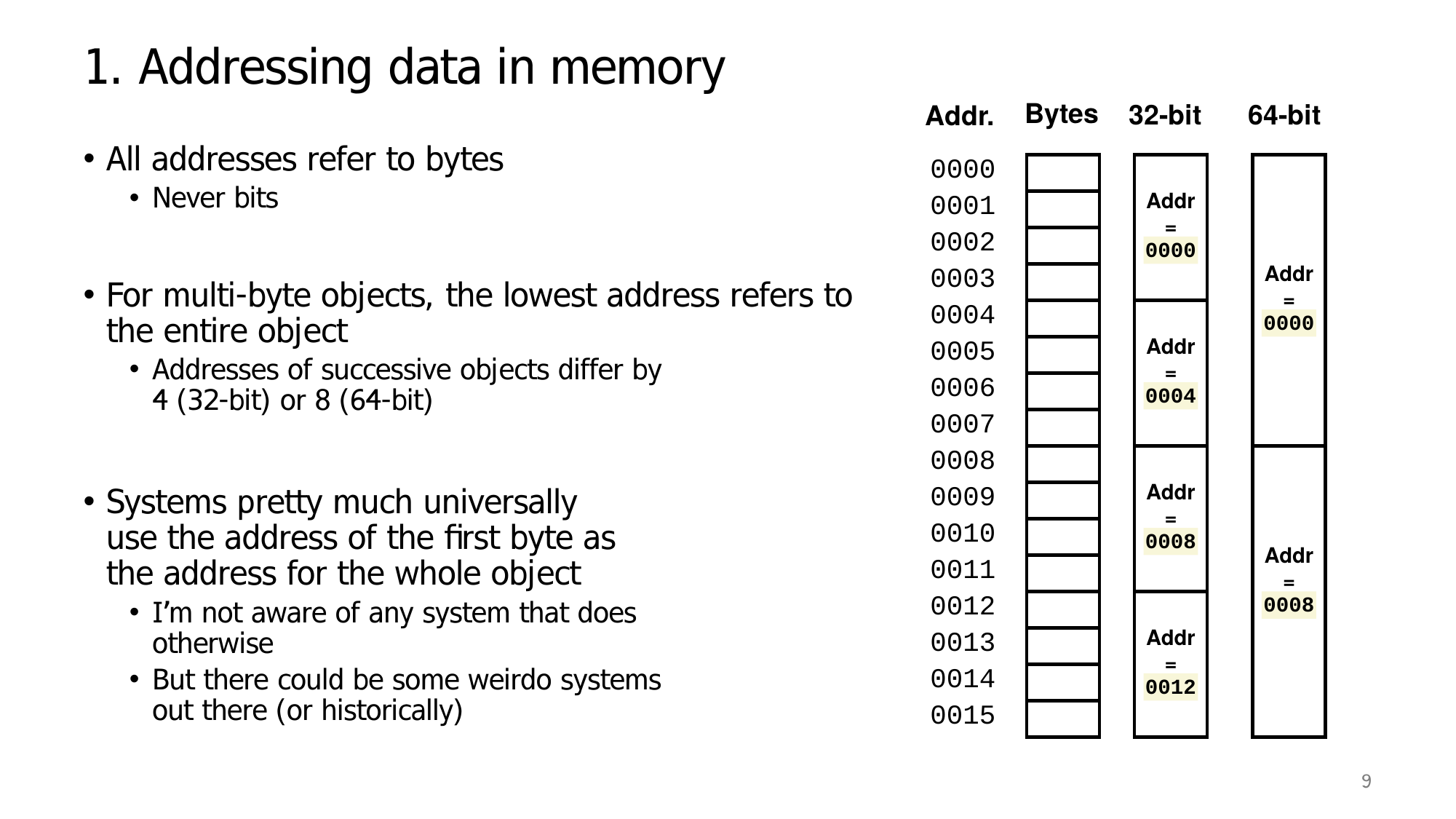

# 1. Addressing data in memory
Bytes

32-bit
64-bit
Addr.
0000
0001
0002
0003
0004
0005
0006
0007
0008
0009
0010
0011
0012
0013
0014
0015
All addresses refer to bytes
Never bits

For multi-byte objects, the lowest address refers to the entire object
Addresses of successive objects differ by
4 (32-bit) or 8 (64-bit)

Systems pretty much universally
use the address of the first byte as
the address for the whole object
I’m not aware of any system that does
otherwise
But there could be some weirdo systems
out there (or historically)

Addr
=
??
0000
Addr
=
??
0000
Addr
=
??
0004
Addr
=
??
0008
Addr
=
??
0008
Addr
=
??
0012
9